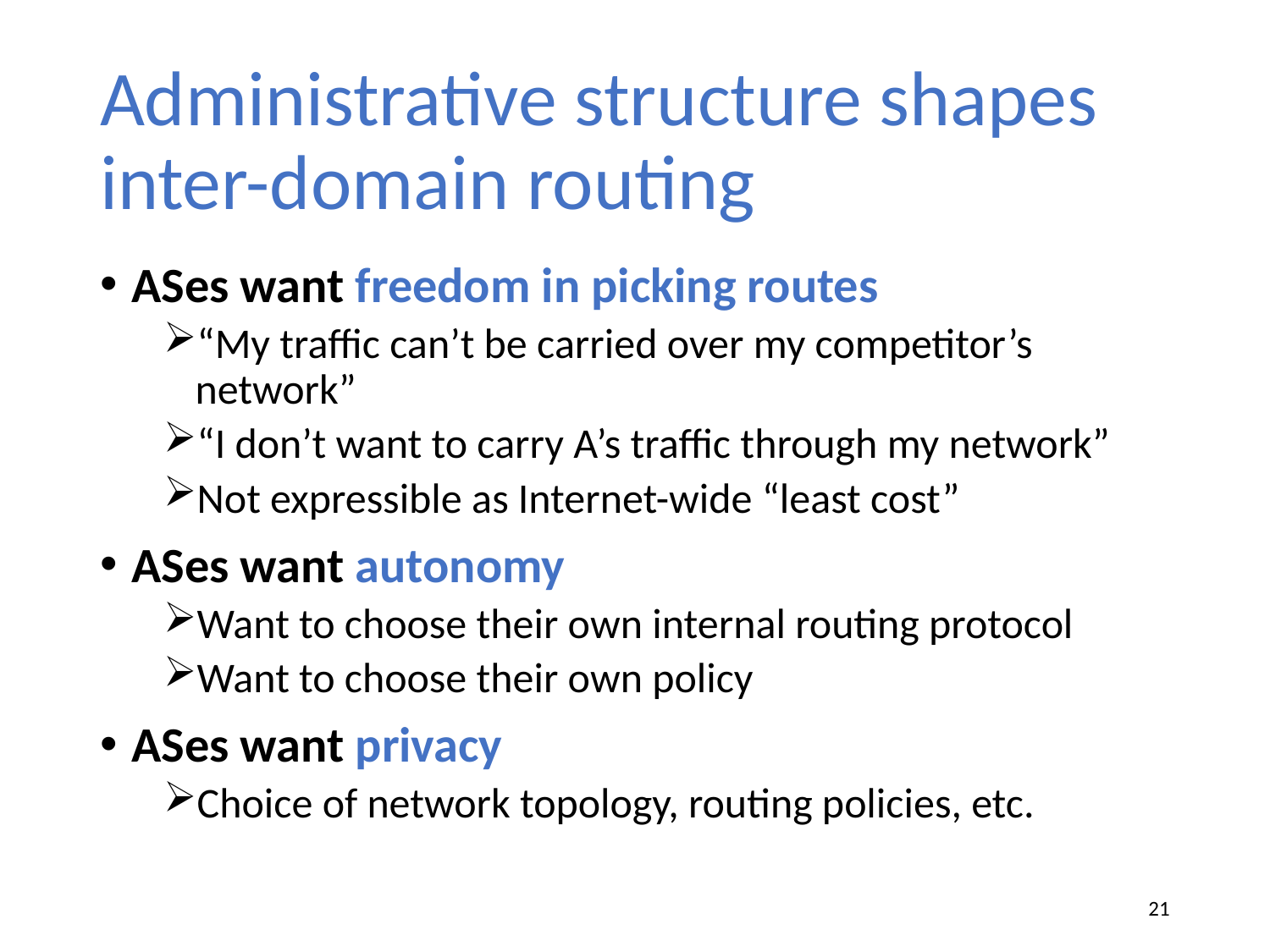

# Administrative structure shapes inter-domain routing
ASes want freedom in picking routes
“My traffic can’t be carried over my competitor’s network”
“I don’t want to carry A’s traffic through my network”
Not expressible as Internet-wide “least cost”
ASes want autonomy
Want to choose their own internal routing protocol
Want to choose their own policy
ASes want privacy
Choice of network topology, routing policies, etc.
21